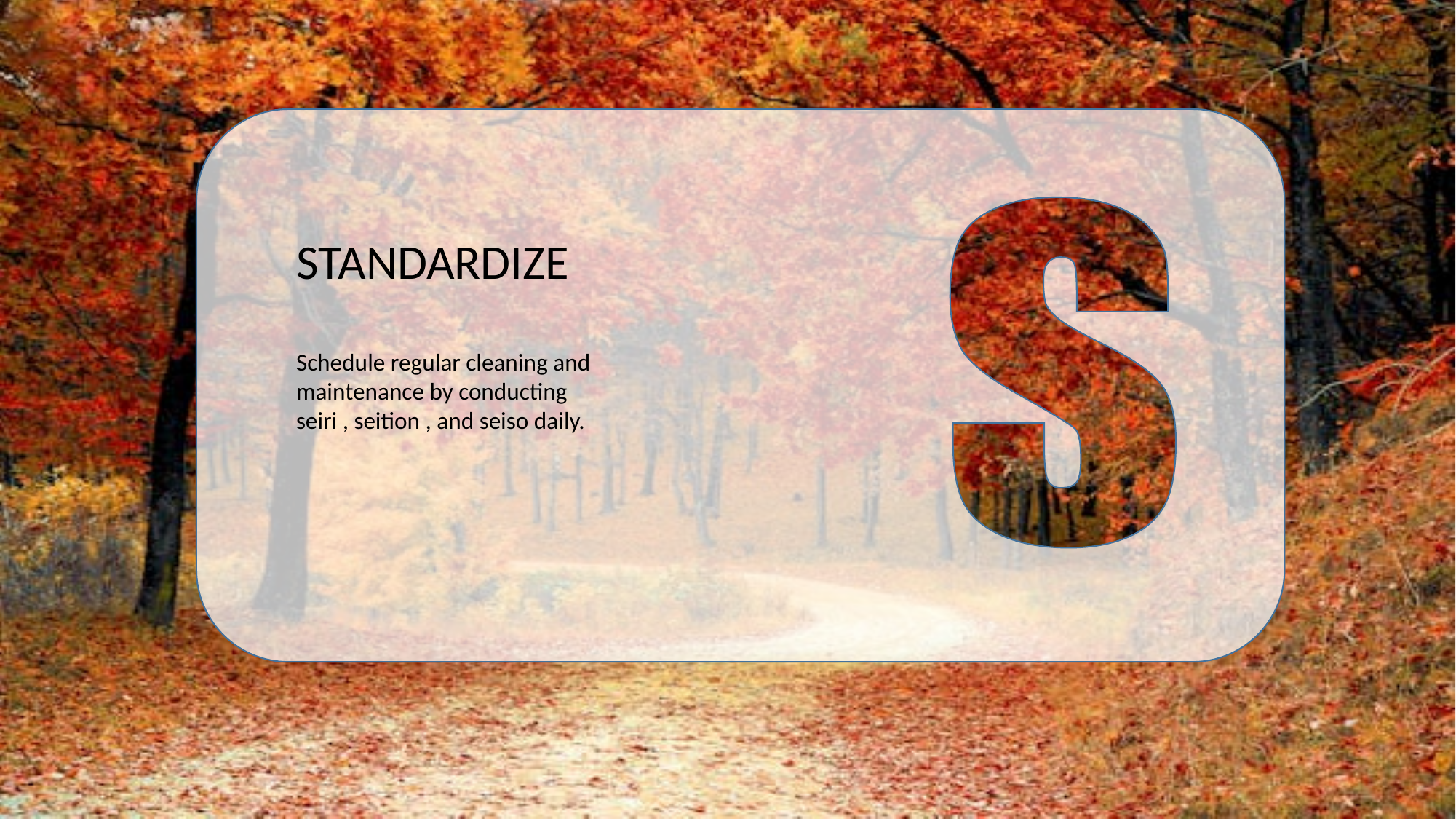

STANDARDIZE

Schedule regular cleaning and maintenance by conducting seiri , seition , and seiso daily.